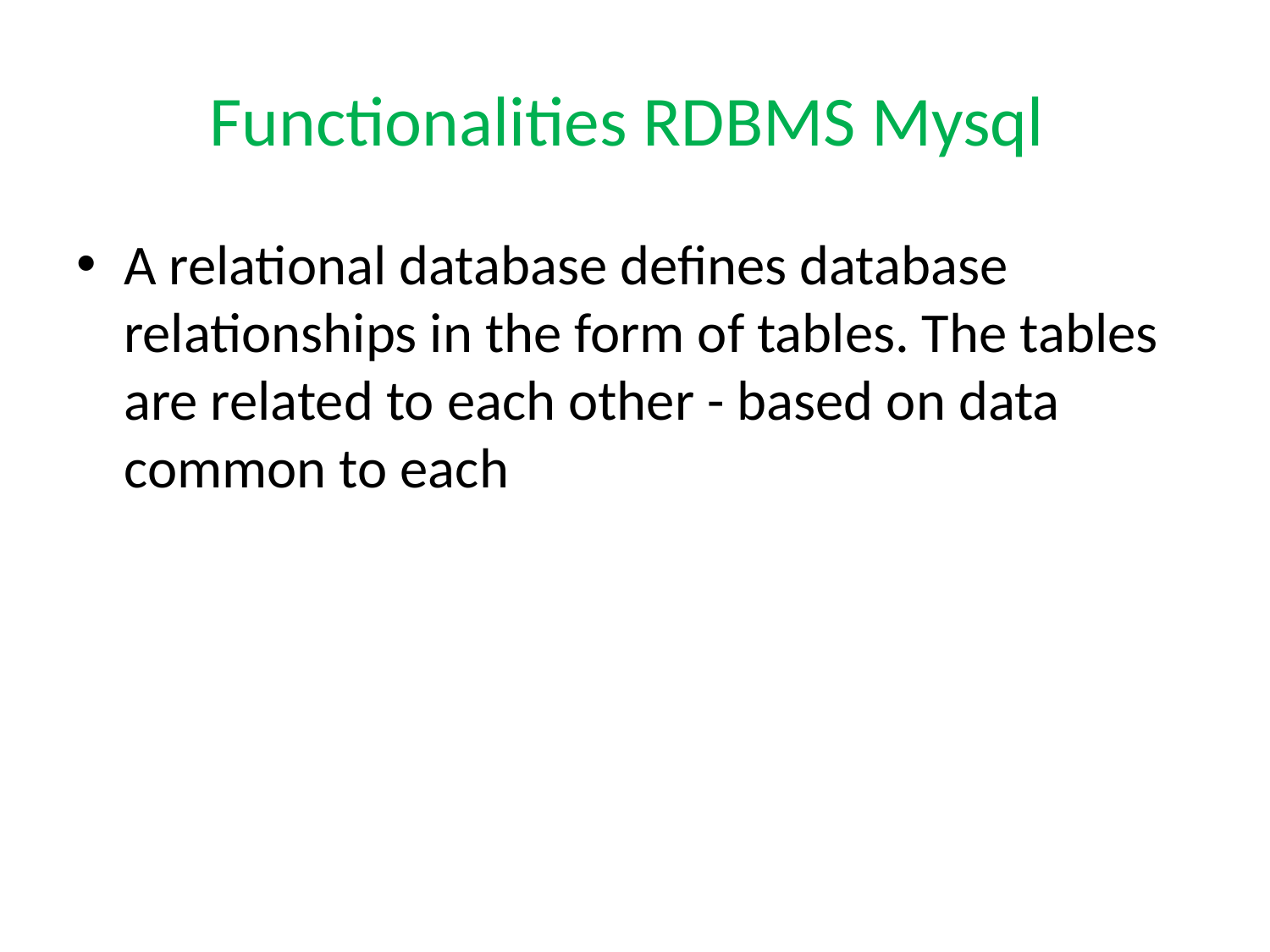

# Functionalities RDBMS Mysql
A relational database defines database relationships in the form of tables. The tables are related to each other - based on data common to each